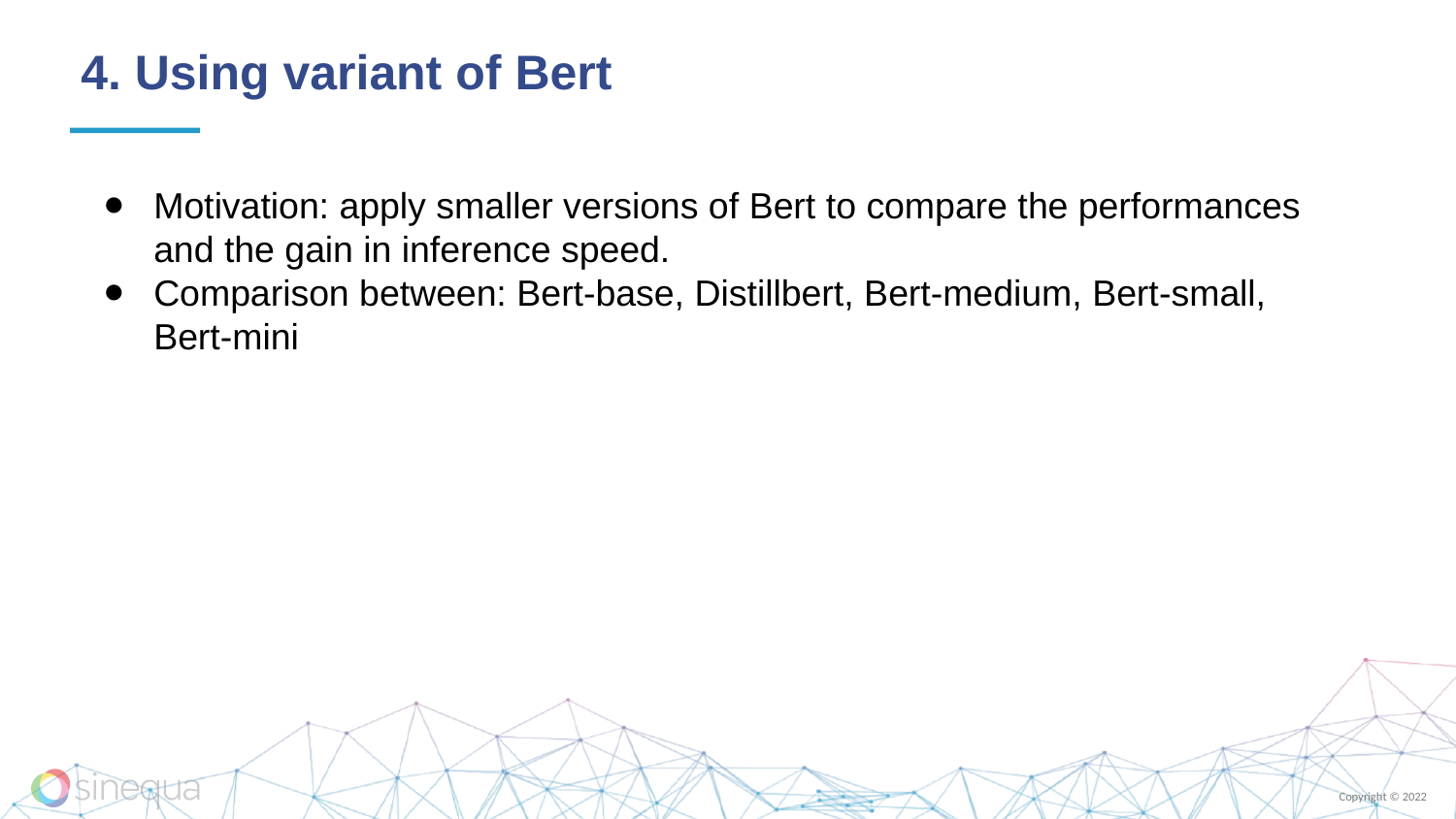

# 4. Using variant of Bert
Motivation: apply smaller versions of Bert to compare the performances and the gain in inference speed.
Comparison between: Bert-base, Distillbert, Bert-medium, Bert-small, Bert-mini